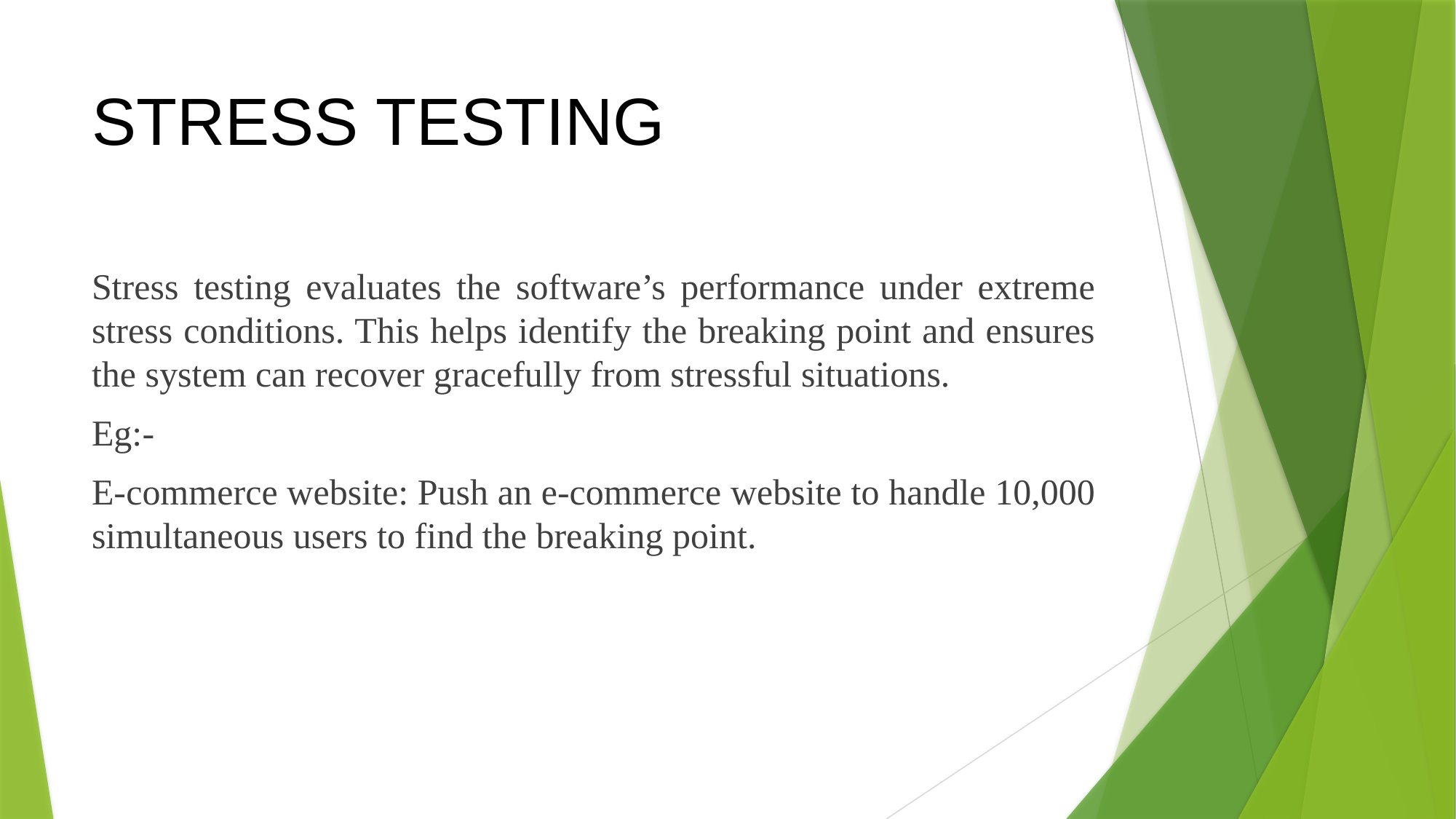

# STRESS TESTING
Stress testing evaluates the software’s performance under extreme stress conditions. This helps identify the breaking point and ensures the system can recover gracefully from stressful situations.
Eg:-
E-commerce website: Push an e-commerce website to handle 10,000 simultaneous users to find the breaking point.